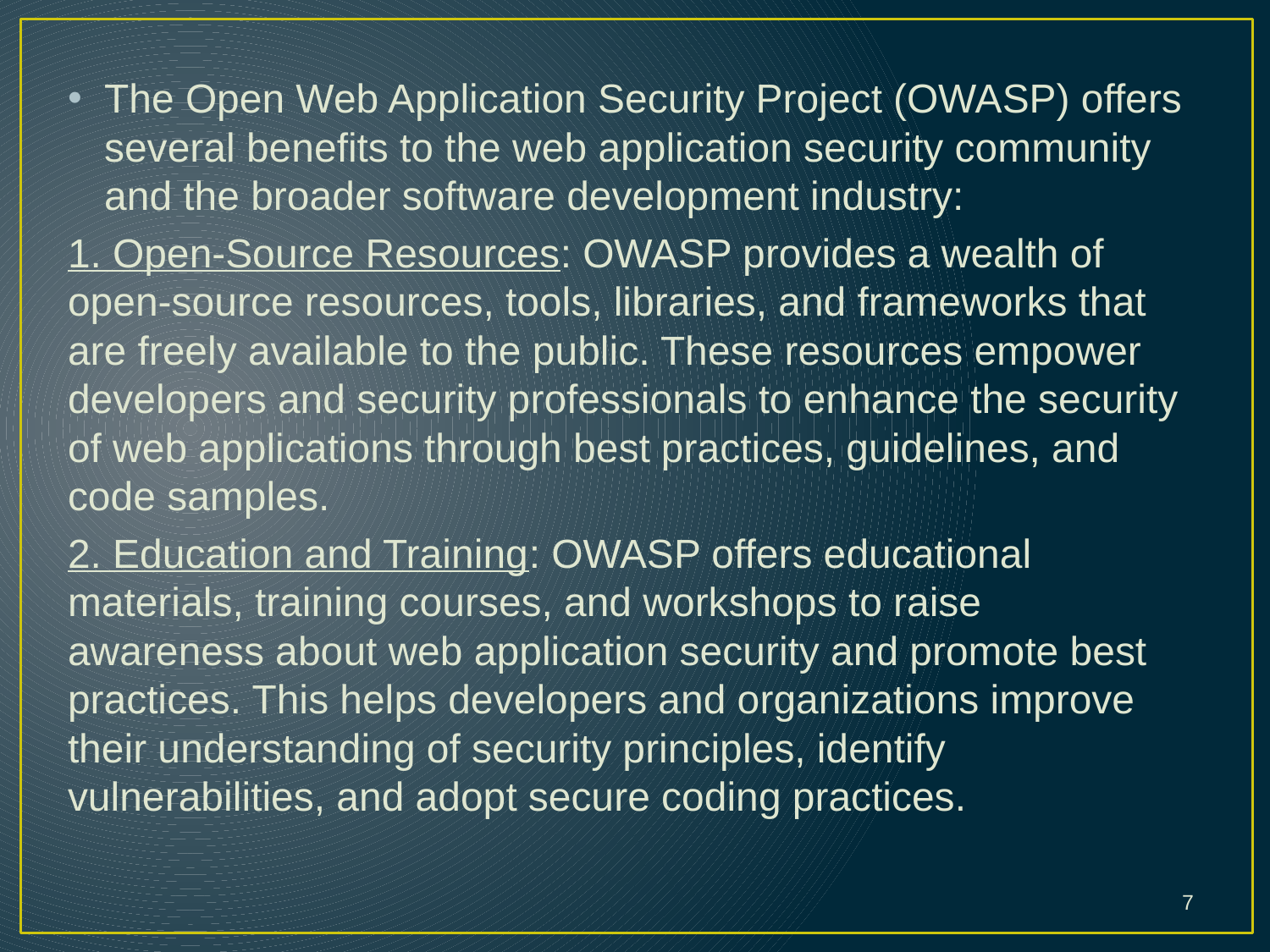

The Open Web Application Security Project (OWASP) offers several benefits to the web application security community and the broader software development industry:
1. Open-Source Resources: OWASP provides a wealth of open-source resources, tools, libraries, and frameworks that are freely available to the public. These resources empower developers and security professionals to enhance the security of web applications through best practices, guidelines, and code samples.
2. Education and Training: OWASP offers educational materials, training courses, and workshops to raise awareness about web application security and promote best practices. This helps developers and organizations improve their understanding of security principles, identify vulnerabilities, and adopt secure coding practices.
7